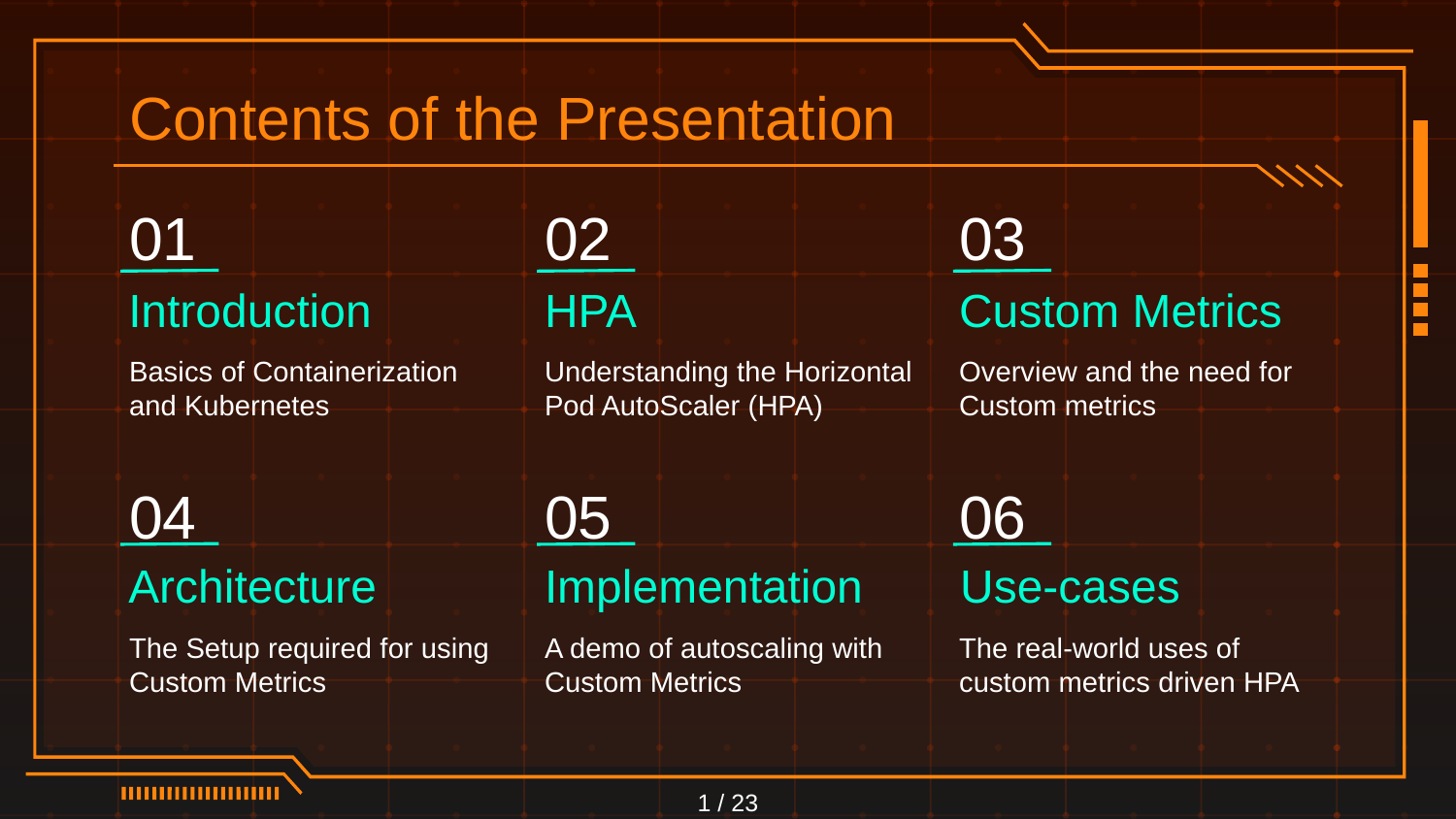

Contents of the Presentation
# 01
02
03
Introduction
HPA
Custom Metrics
Basics of Containerization and Kubernetes
Understanding the Horizontal Pod AutoScaler (HPA)
Overview and the need for Custom metrics
04
05
06
Architecture
Implementation
Use-cases
The Setup required for using Custom Metrics
The real-world uses of custom metrics driven HPA
A demo of autoscaling with Custom Metrics
1 / 23